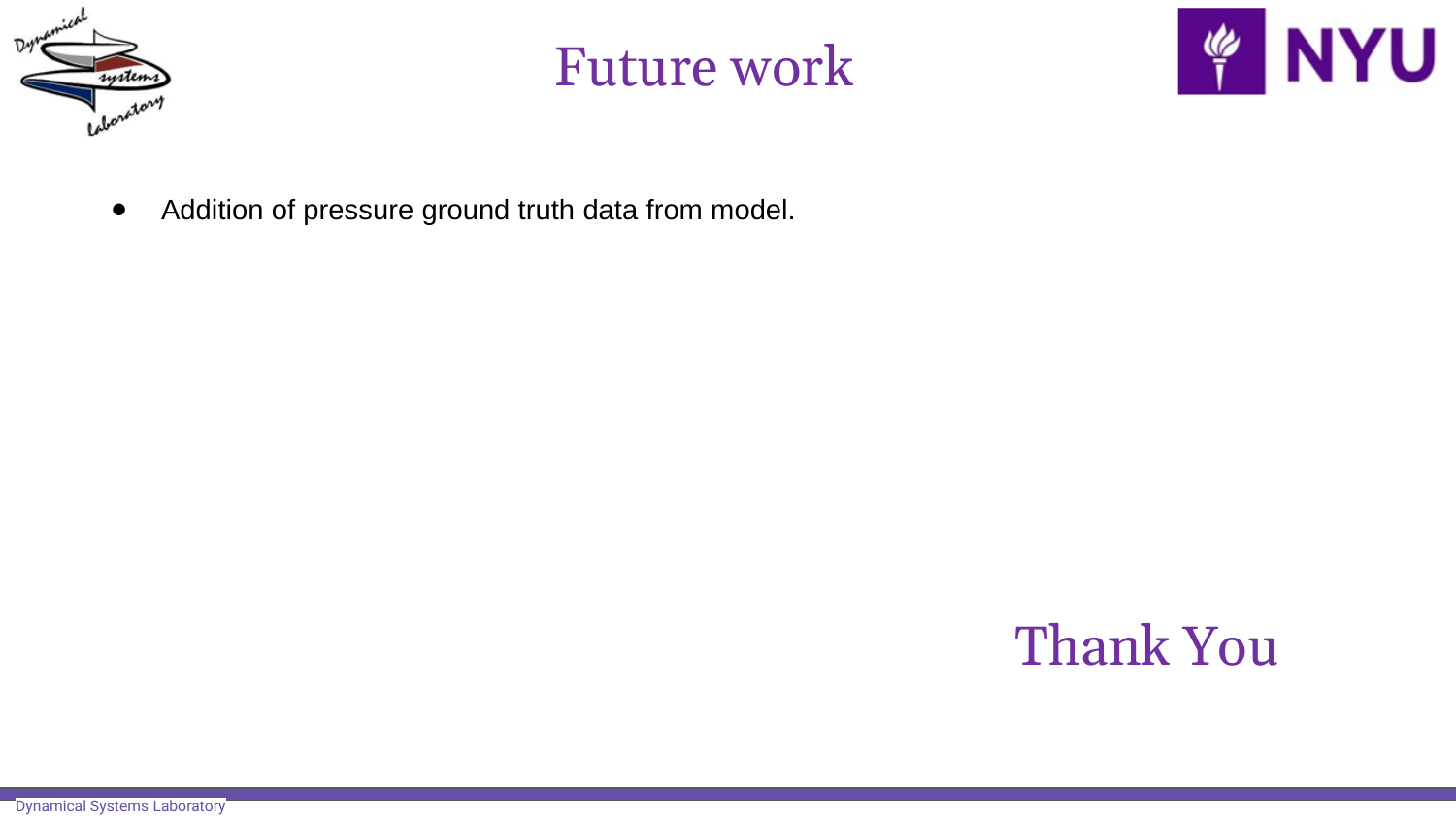

Future work
Addition of pressure ground truth data from model.
Thank You